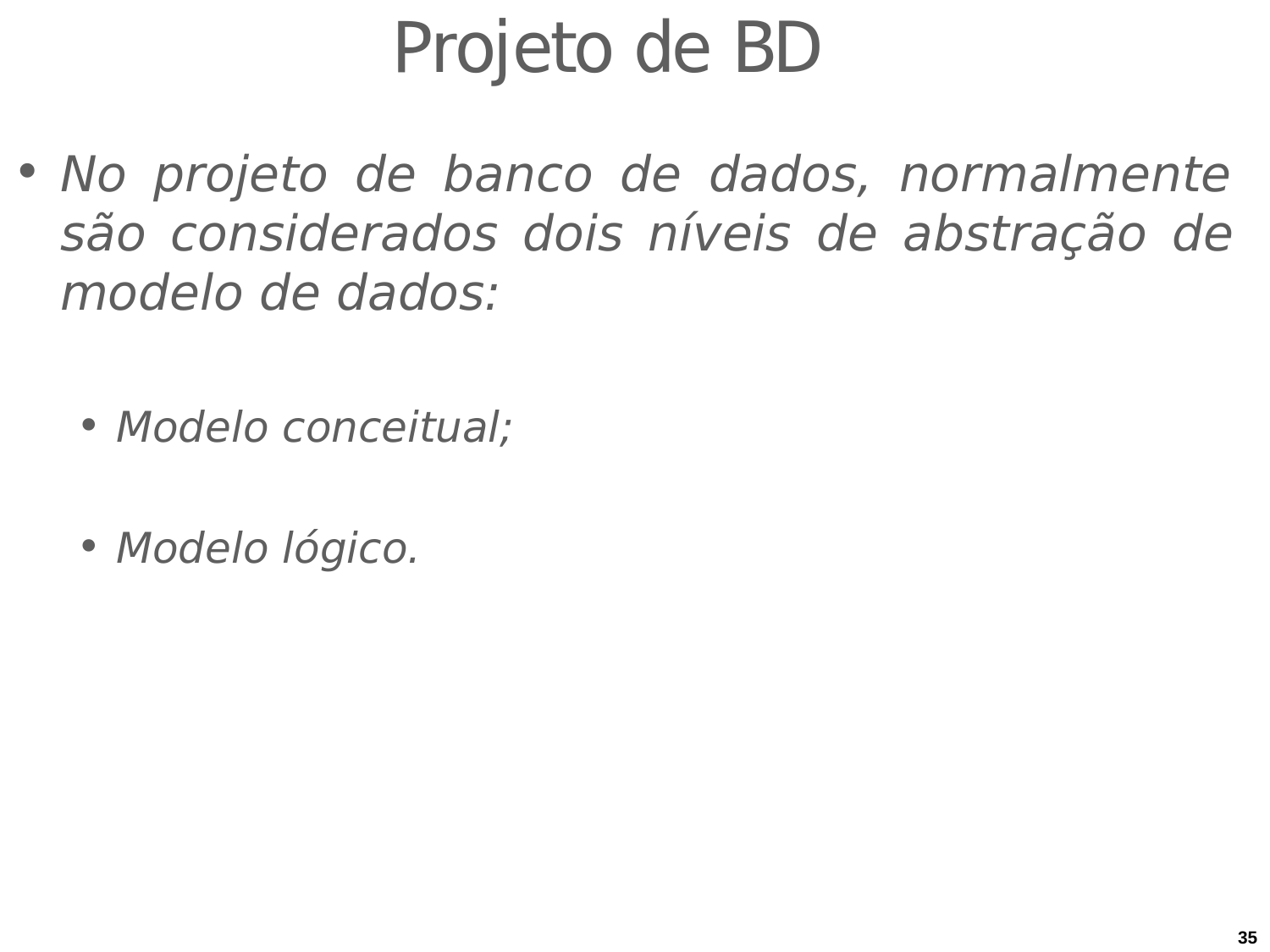

# Projeto de BD
No projeto de banco de dados, normalmente  são considerados dois níveis de abstração de  modelo de dados:

Modelo conceitual;

Modelo lógico.
35